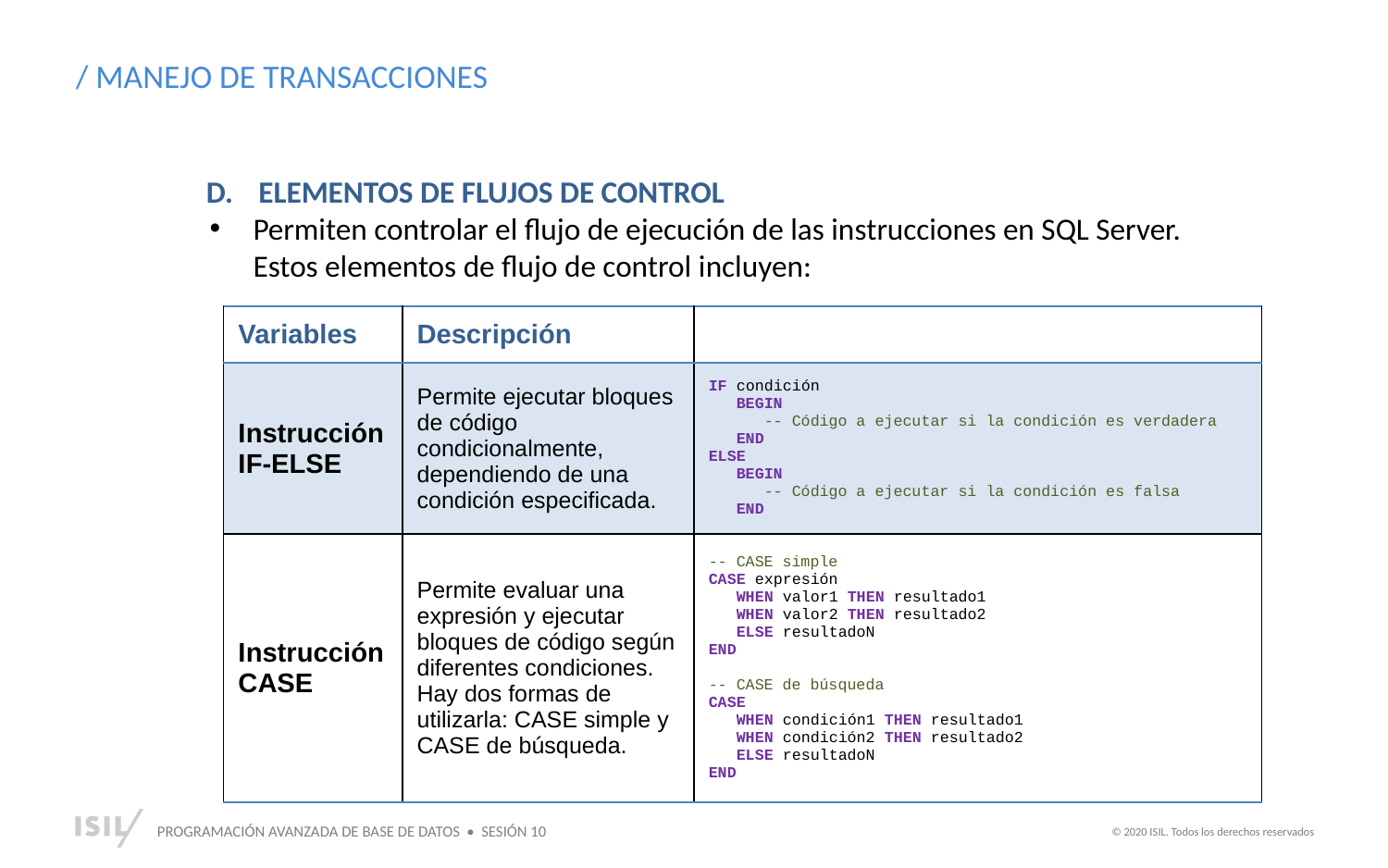

/ MANEJO DE TRANSACCIONES
ELEMENTOS DE FLUJOS DE CONTROL
Permiten controlar el flujo de ejecución de las instrucciones en SQL Server. Estos elementos de flujo de control incluyen:
| Variables | Descripción |  |
| --- | --- | --- |
| Instrucción IF-ELSE | Permite ejecutar bloques de código condicionalmente, dependiendo de una condición especificada. | IF condición BEGIN -- Código a ejecutar si la condición es verdadera END ELSE BEGIN -- Código a ejecutar si la condición es falsa END |
| Instrucción CASE | Permite evaluar una expresión y ejecutar bloques de código según diferentes condiciones. Hay dos formas de utilizarla: CASE simple y CASE de búsqueda. | -- CASE simple CASE expresión WHEN valor1 THEN resultado1 WHEN valor2 THEN resultado2 ELSE resultadoN END -- CASE de búsqueda CASE WHEN condición1 THEN resultado1 WHEN condición2 THEN resultado2 ELSE resultadoN END |